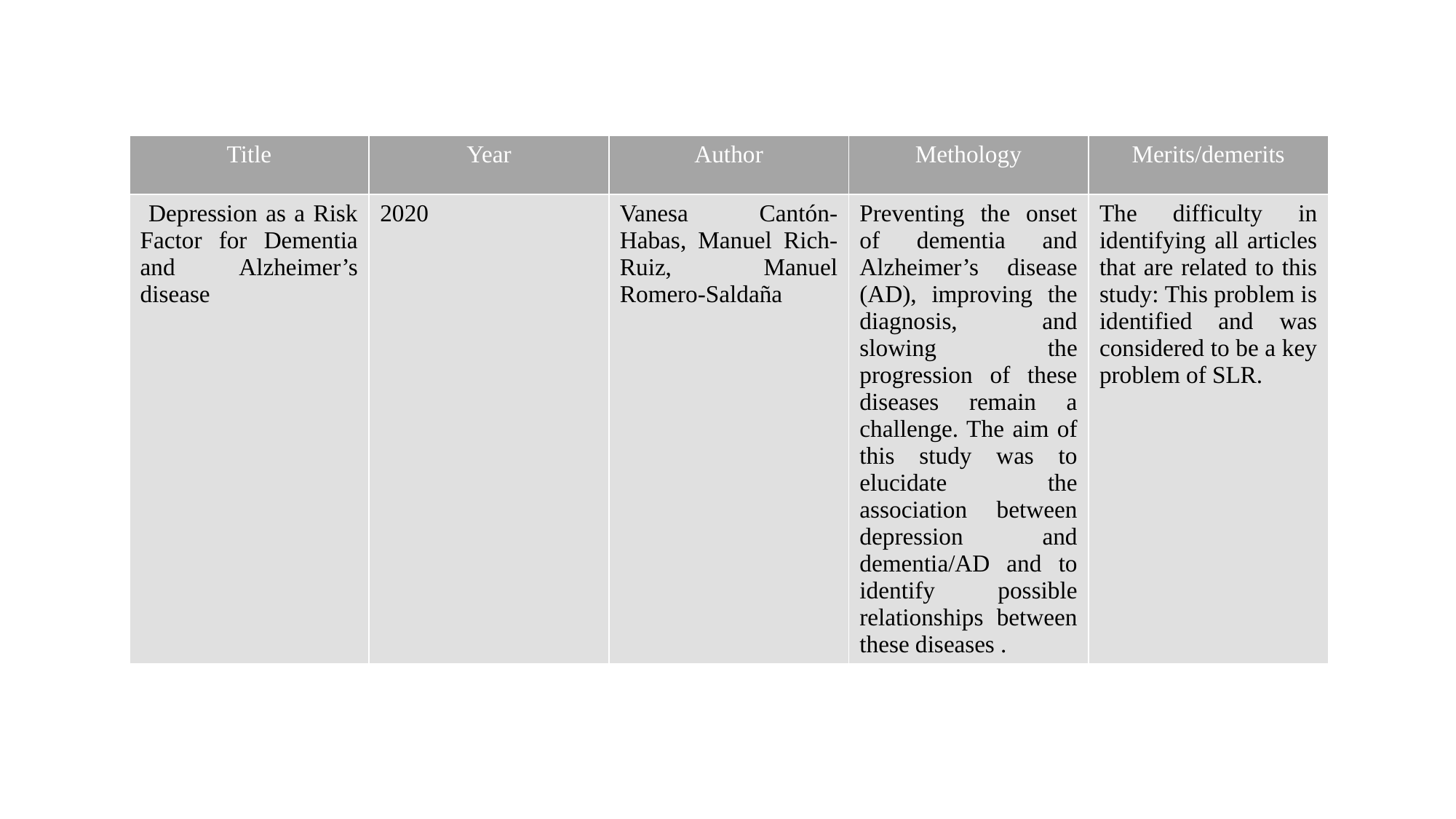

| Title | Year | Author | Methology | Merits/demerits |
| --- | --- | --- | --- | --- |
| Depression as a Risk Factor for Dementia and Alzheimer’s disease | 2020 | Vanesa Cantón-Habas, Manuel Rich-Ruiz, Manuel Romero-Saldaña | Preventing the onset of dementia and Alzheimer’s disease (AD), improving the diagnosis, and slowing the progression of these diseases remain a challenge. The aim of this study was to elucidate the association between depression and dementia/AD and to identify possible relationships between these diseases . | The difficulty in identifying all articles that are related to this study: This problem is identified and was considered to be a key problem of SLR. |